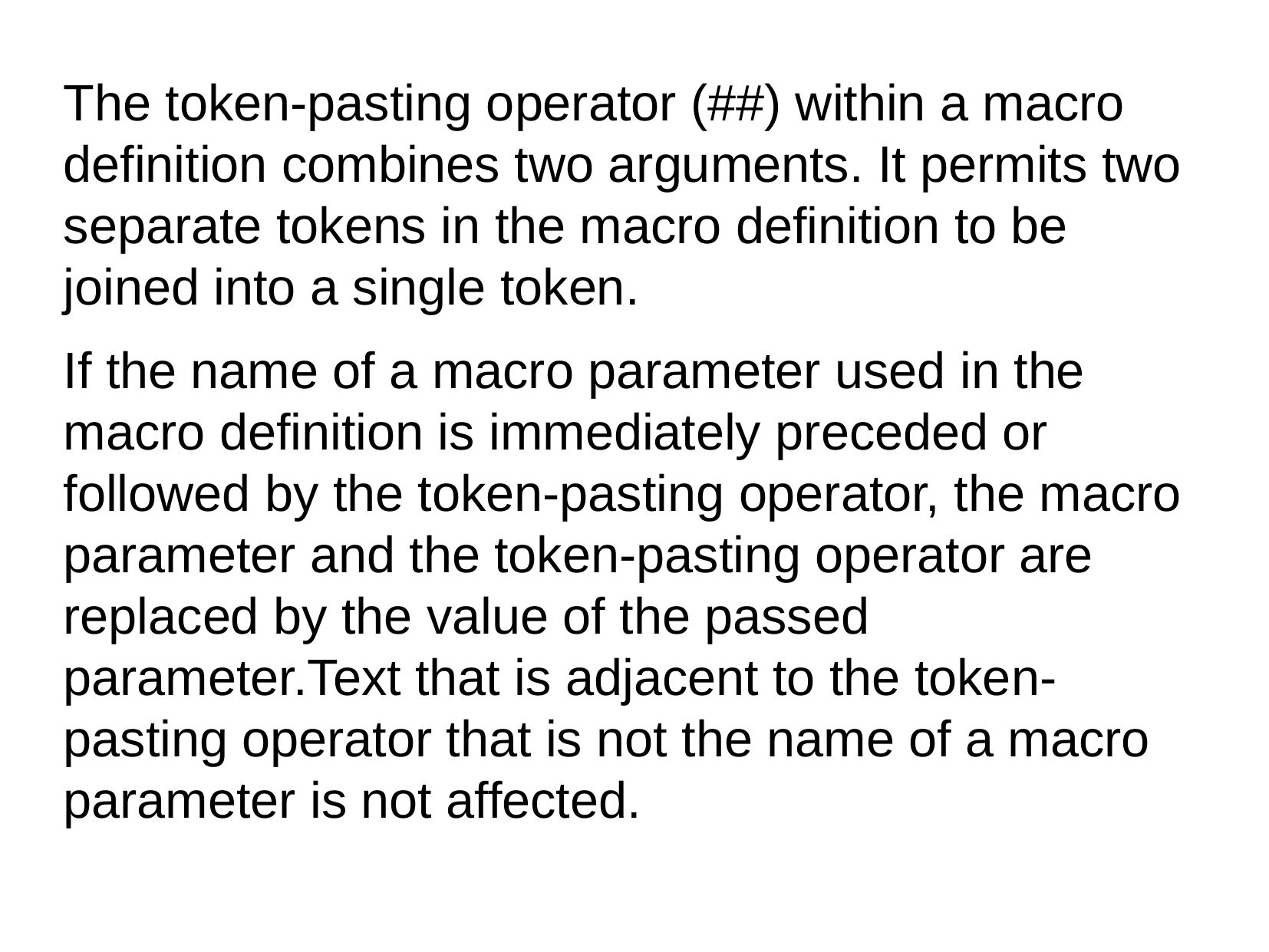

The token-pasting operator (##) within a macro definition combines two arguments. It permits two separate tokens in the macro definition to be joined into a single token.
If the name of a macro parameter used in the macro definition is immediately preceded or followed by the token-pasting operator, the macro parameter and the token-pasting operator are replaced by the value of the passed parameter.Text that is adjacent to the token-pasting operator that is not the name of a macro parameter is not affected.